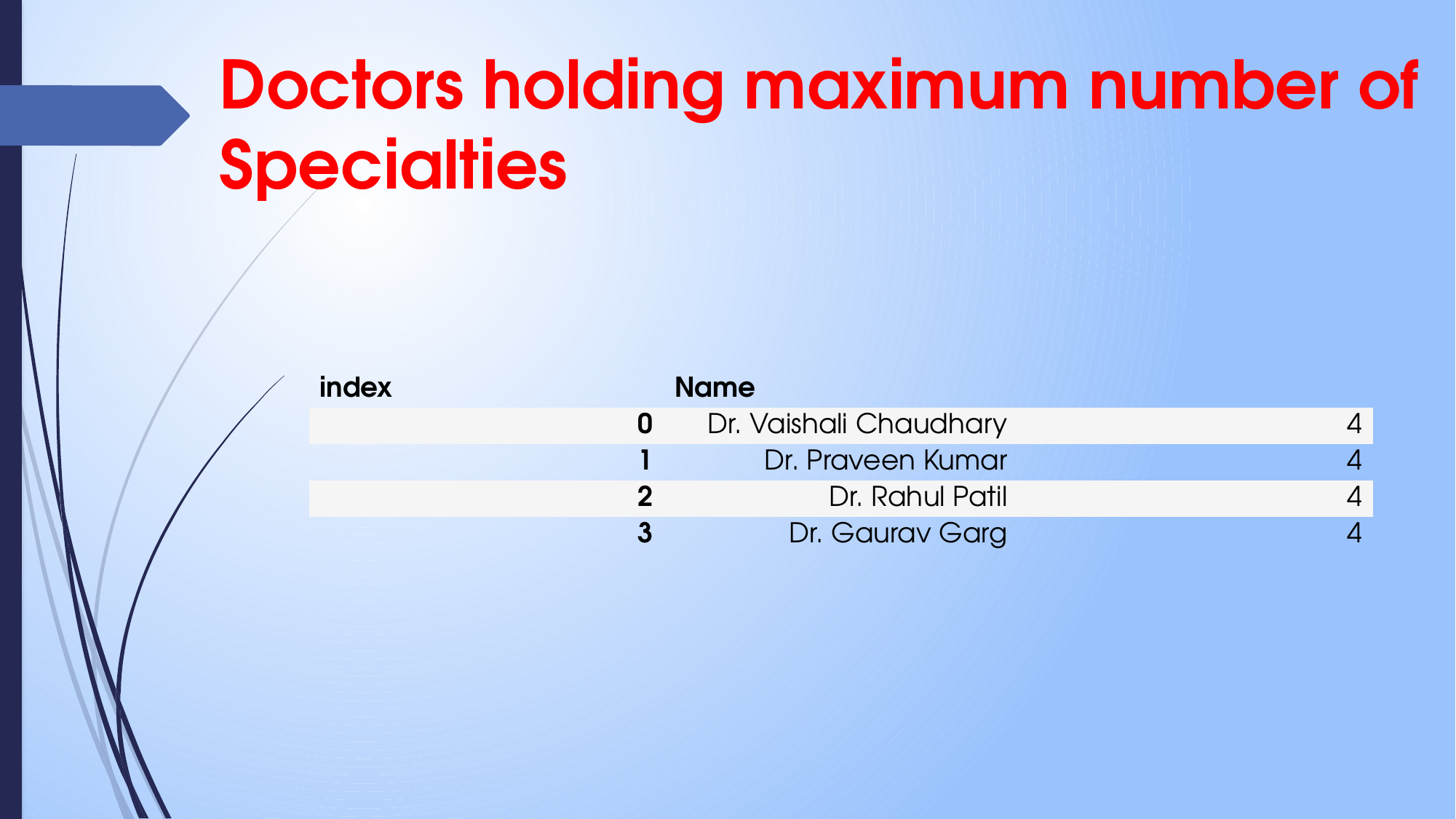

Doctors holding maximum number of Specialties
| index | Name |  |
| --- | --- | --- |
| 0 | Dr. Vaishali Chaudhary | 4 |
| 1 | Dr. Praveen Kumar | 4 |
| 2 | Dr. Rahul Patil | 4 |
| 3 | Dr. Gaurav Garg | 4 |